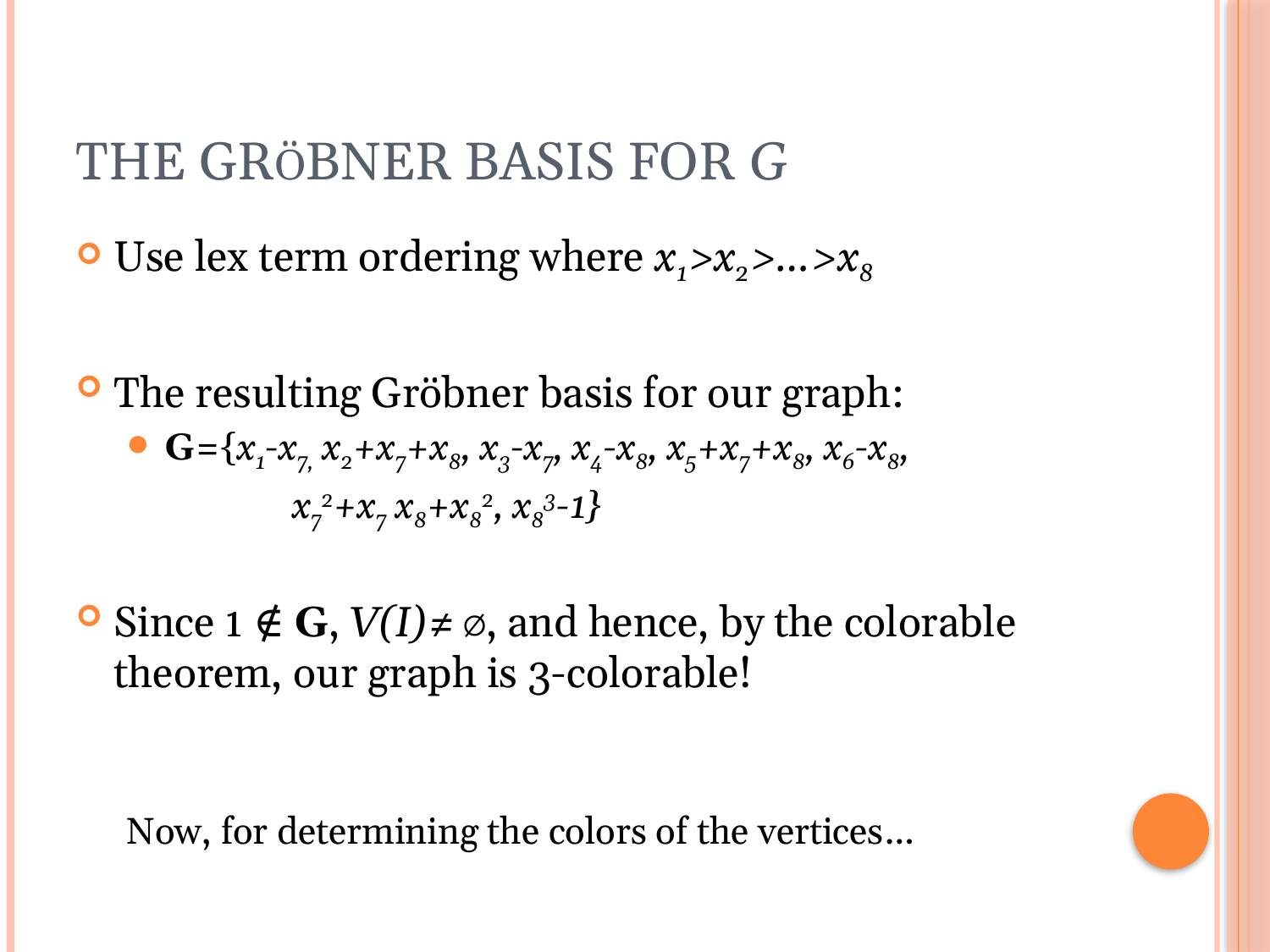

# The GrÖbner Basis for G
Use lex term ordering where x1>x2>…>x8

The resulting Gröbner basis for our graph:
G={x1-x7, x2+x7+x8, x3-x7, x4-x8, x5+x7+x8, x6-x8,
		x72+x7 x8+x82, x83-1}

Since 1 ∉ G, V(I)≠ ∅, and hence, by the colorable theorem, our graph is 3-colorable!

Now, for determining the colors of the vertices…